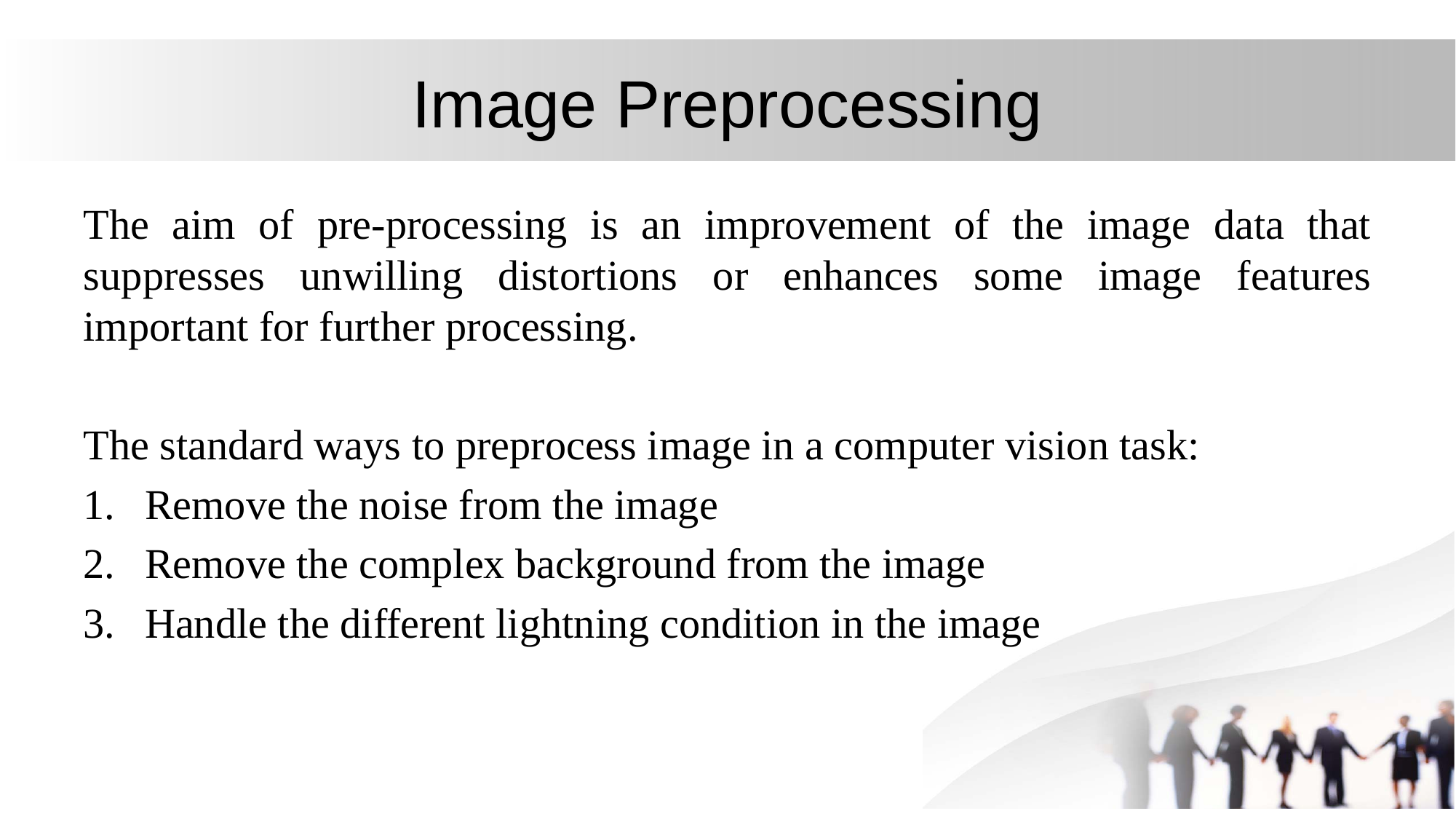

# Image Preprocessing
The aim of pre-processing is an improvement of the image data that suppresses unwilling distortions or enhances some image features important for further processing.

The standard ways to preprocess image in a computer vision task:
Remove the noise from the image
Remove the complex background from the image
Handle the different lightning condition in the image